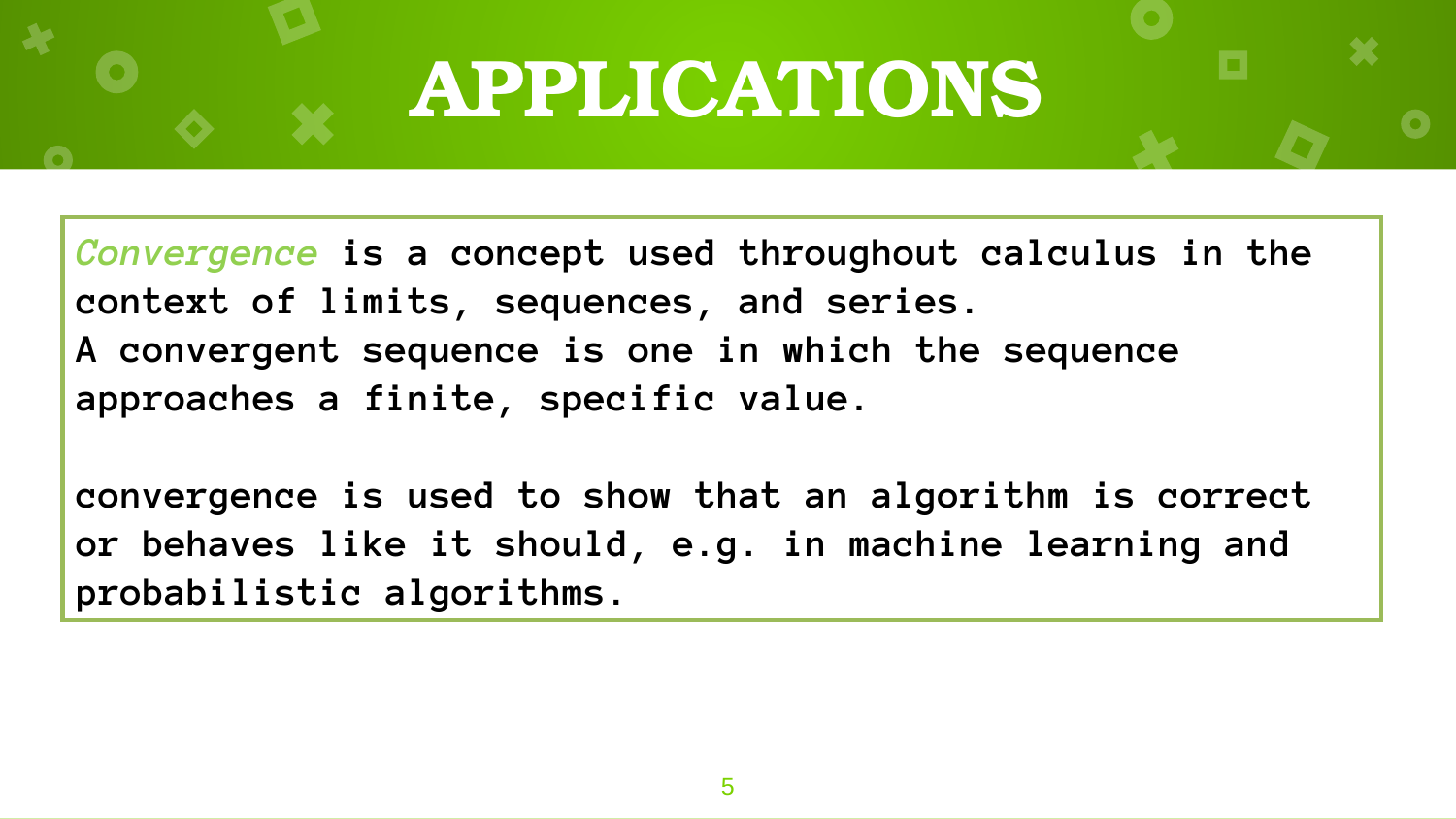

# APPLICATIONS
Convergence is a concept used throughout calculus in the context of limits, sequences, and series. A convergent sequence is one in which the sequence approaches a finite, specific value.

convergence is used to show that an algorithm is correct or behaves like it should, e.g. in machine learning and probabilistic algorithms.
5